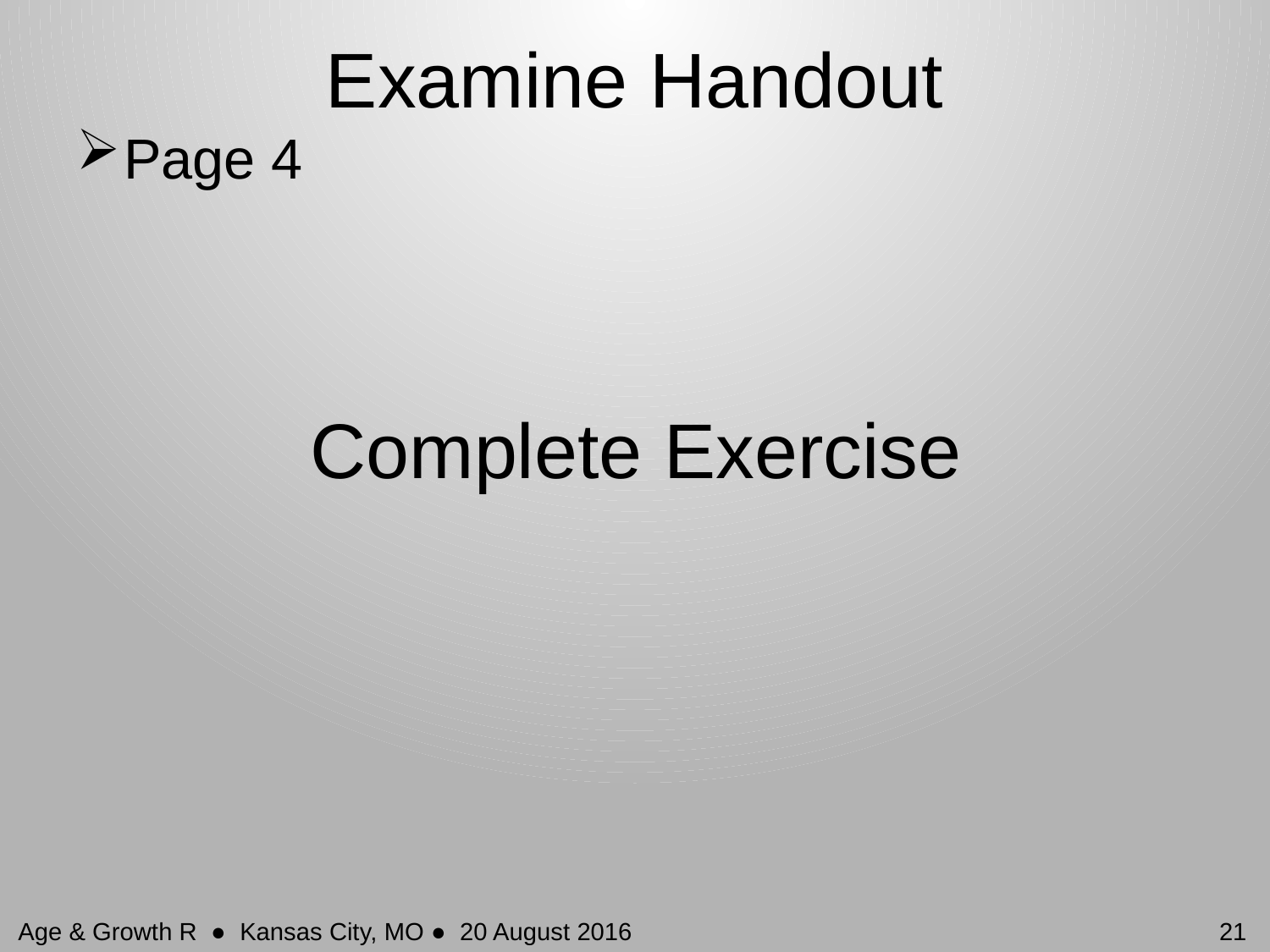

# Examine Handout
Page 4
Complete Exercise
21
Age & Growth R  ●  Kansas City, MO ●  20 August 2016